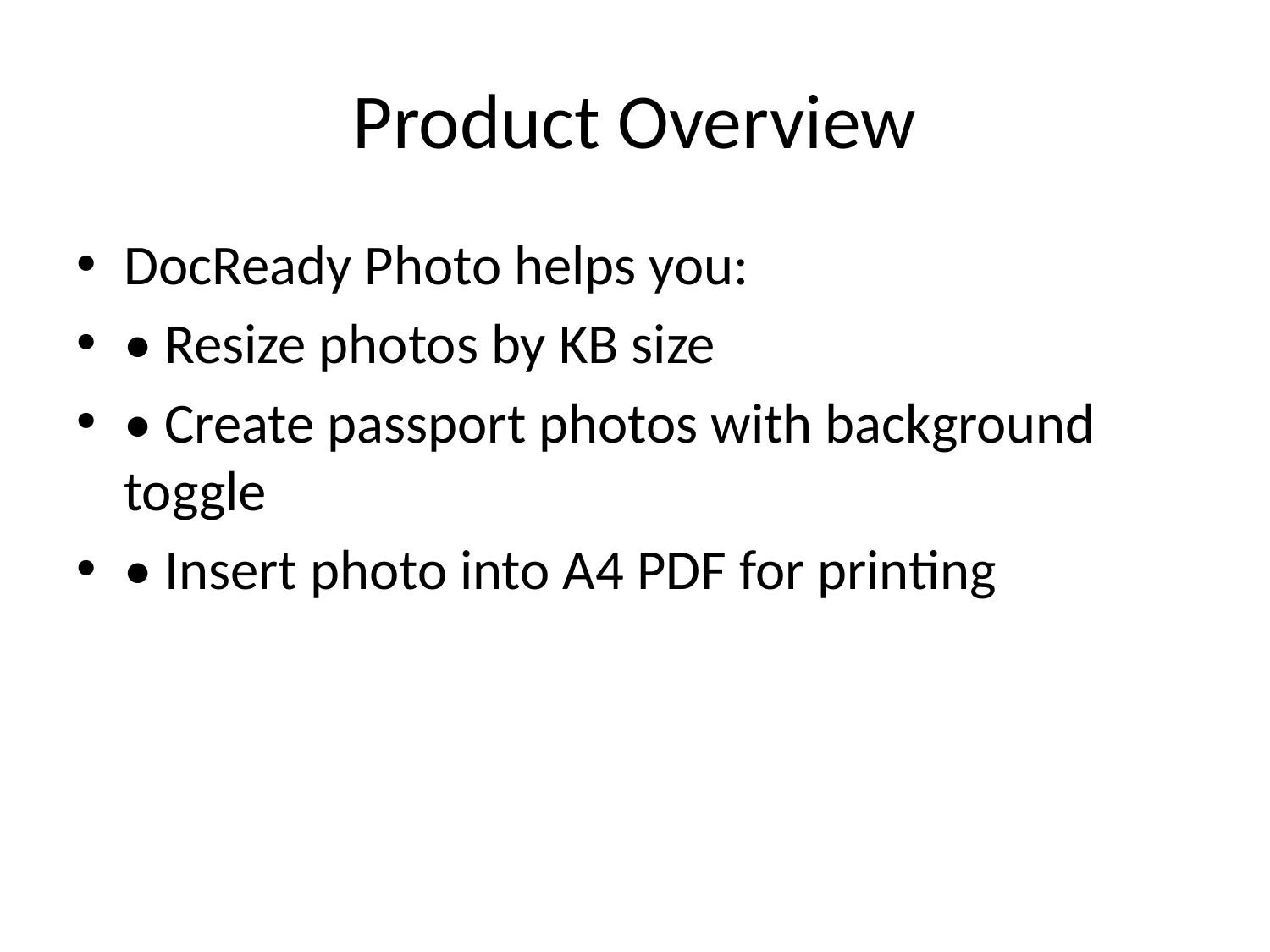

# Product Overview
DocReady Photo helps you:
• Resize photos by KB size
• Create passport photos with background toggle
• Insert photo into A4 PDF for printing